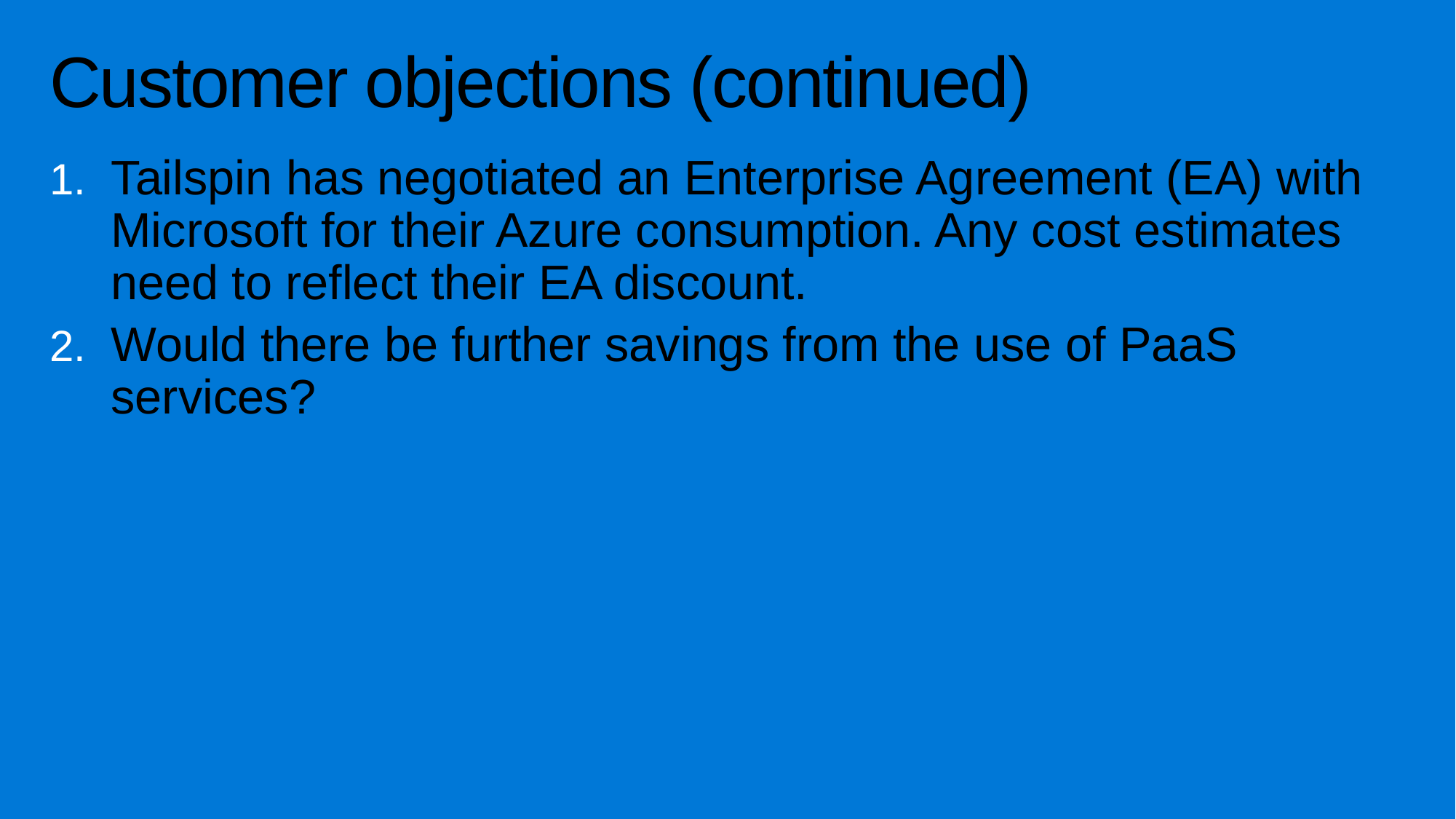

# Customer objections (continued)
Tailspin has negotiated an Enterprise Agreement (EA) with Microsoft for their Azure consumption. Any cost estimates need to reflect their EA discount.
Would there be further savings from the use of PaaS services?